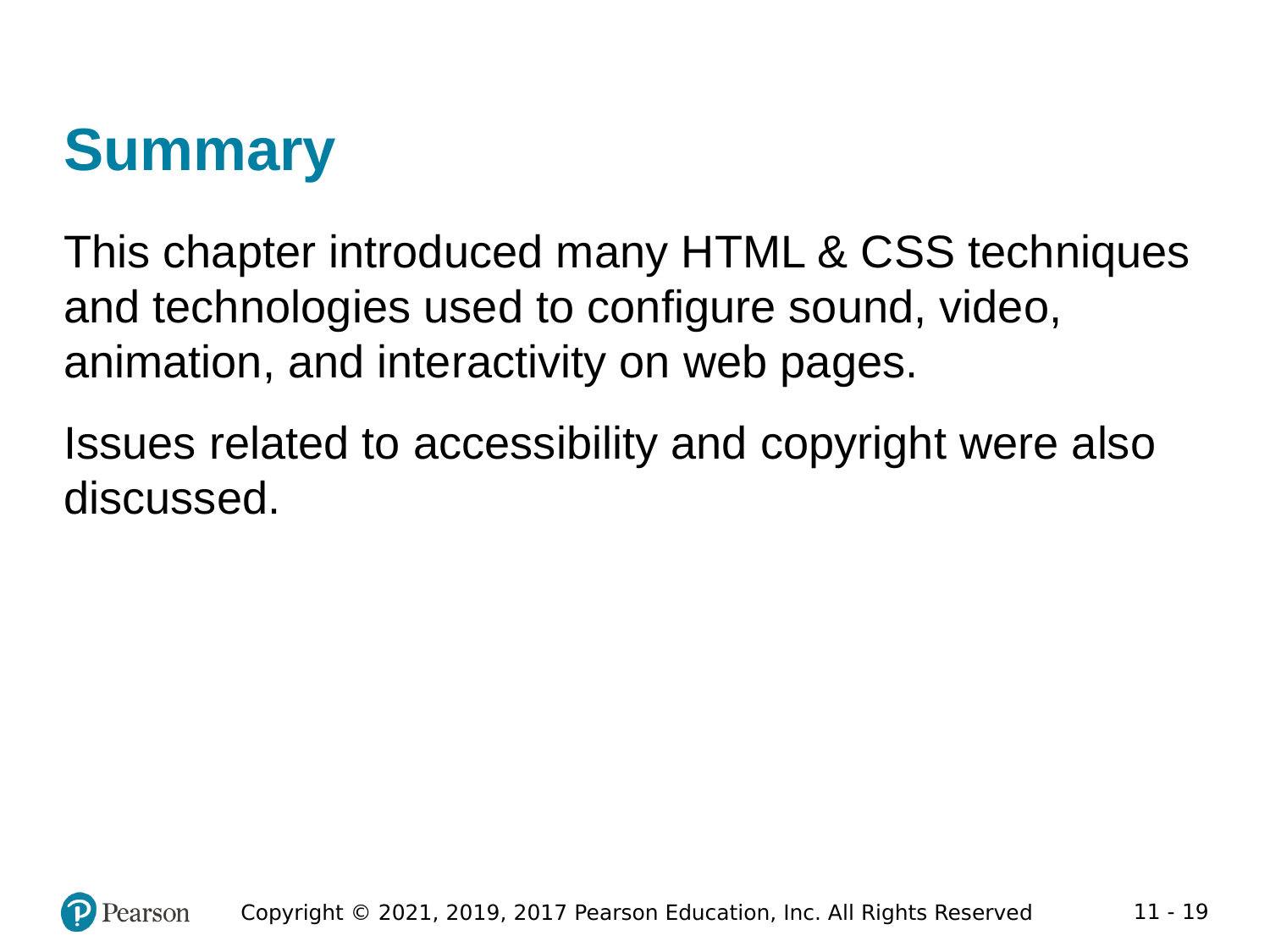

# Summary
This chapter introduced many HTML & CSS techniques and technologies used to configure sound, video, animation, and interactivity on web pages.
Issues related to accessibility and copyright were also discussed.